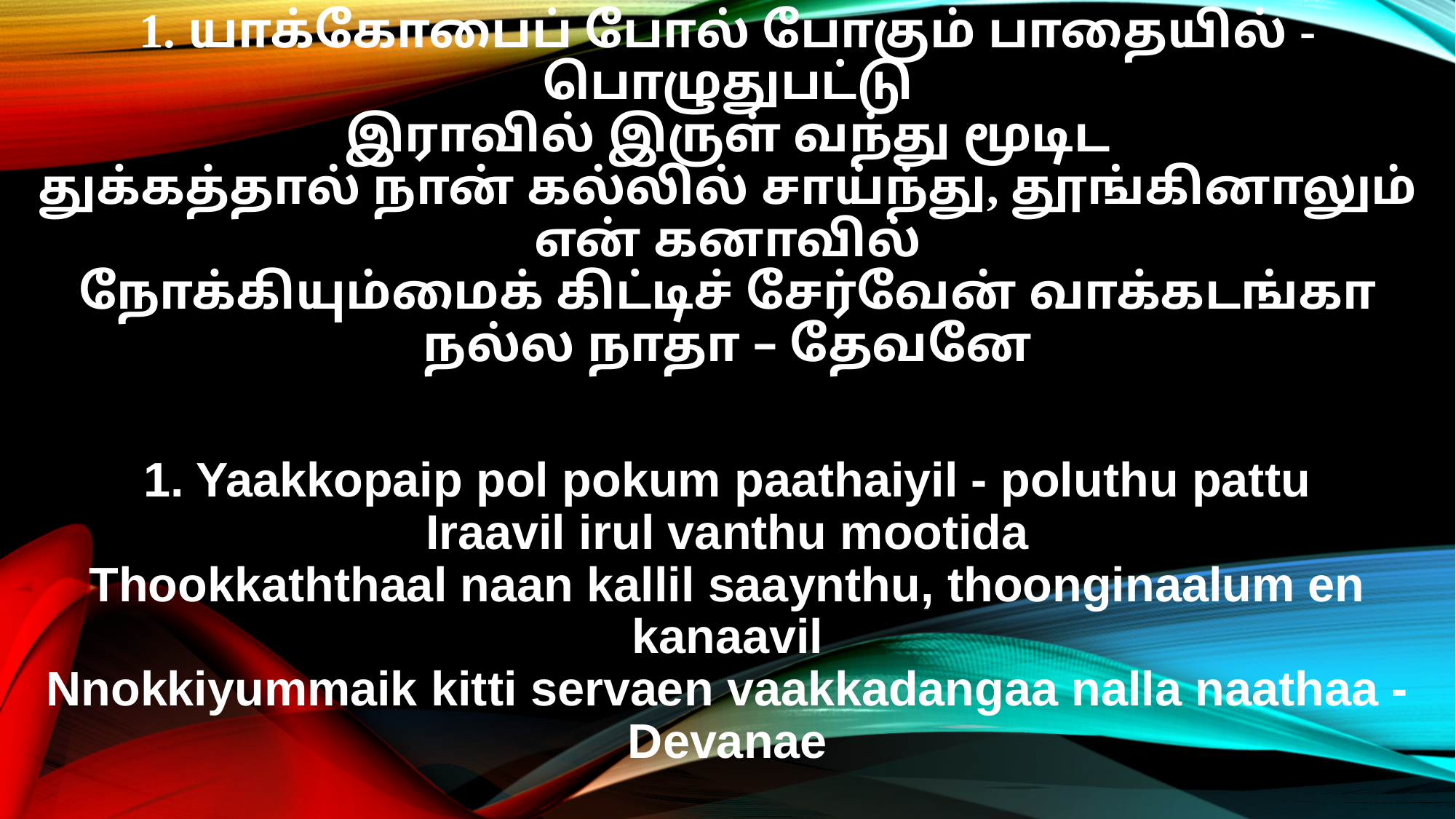

1. யாக்கோபைப் போல் போகும் பாதையில் - பொழுதுபட்டு
இராவில் இருள் வந்து மூடிட
துக்கத்தால் நான் கல்லில் சாய்ந்து, தூங்கினாலும் என் கனாவில்
நோக்கியும்மைக் கிட்டிச் சேர்வேன் வாக்கடங்கா நல்ல நாதா – தேவனே

1. Yaakkopaip pol pokum paathaiyil - poluthu pattu
Iraavil irul vanthu mootida
Thookkaththaal naan kallil saaynthu, thoonginaalum en kanaavil
Nnokkiyummaik kitti servaen vaakkadangaa nalla naathaa - Devanae